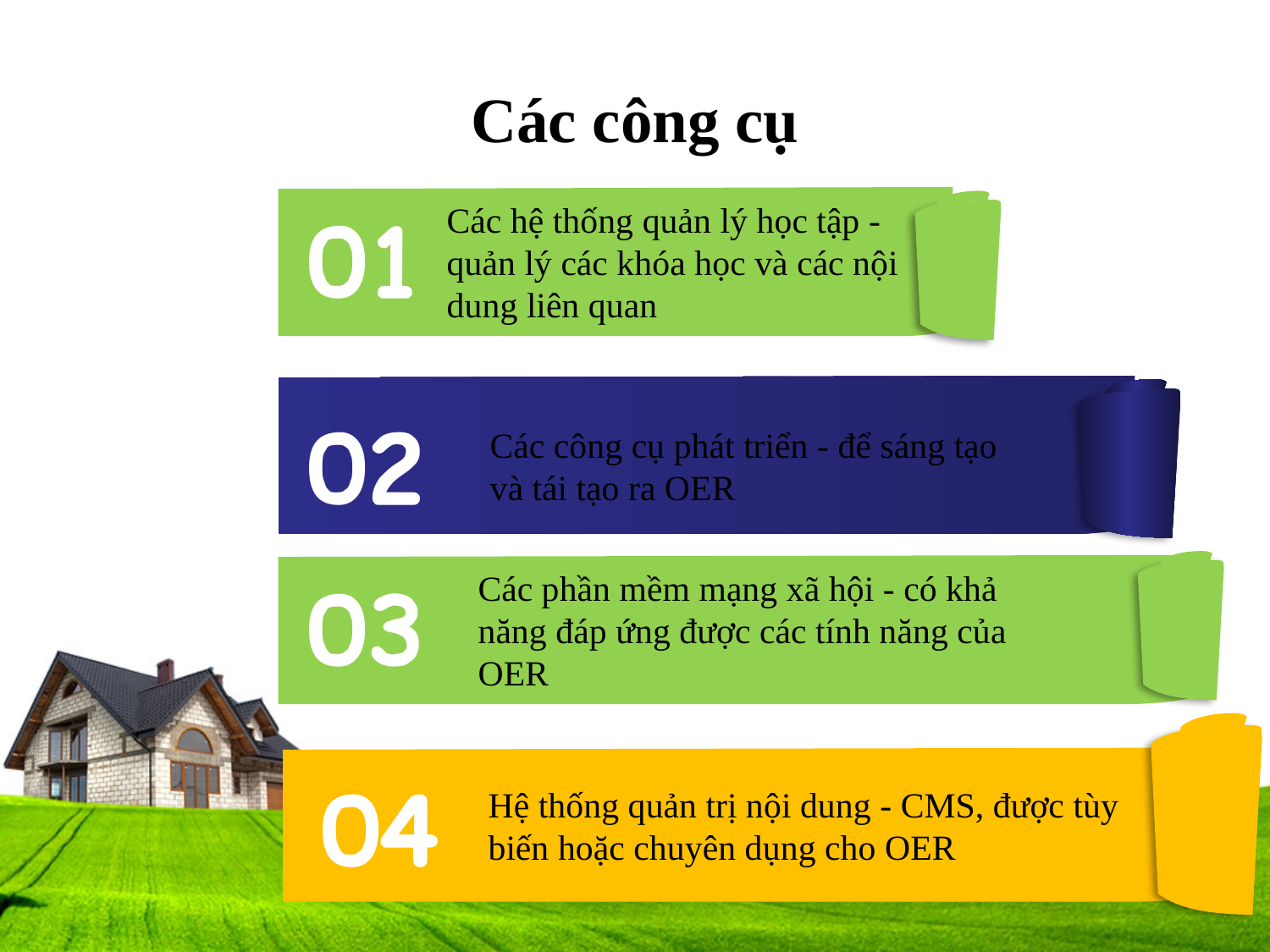

# Các công cụ

Các hệ thống quản lý học tập - quản lý các khóa học và các nội dung liên quan
01
01

02
Các công cụ phát triển - để sáng tạo và tái tạo ra OER

Các phần mềm mạng xã hội - có khả năng đáp ứng được các tính năng của OER
03

04
Hệ thống quản trị nội dung - CMS, được tùy biến hoặc chuyên dụng cho OER